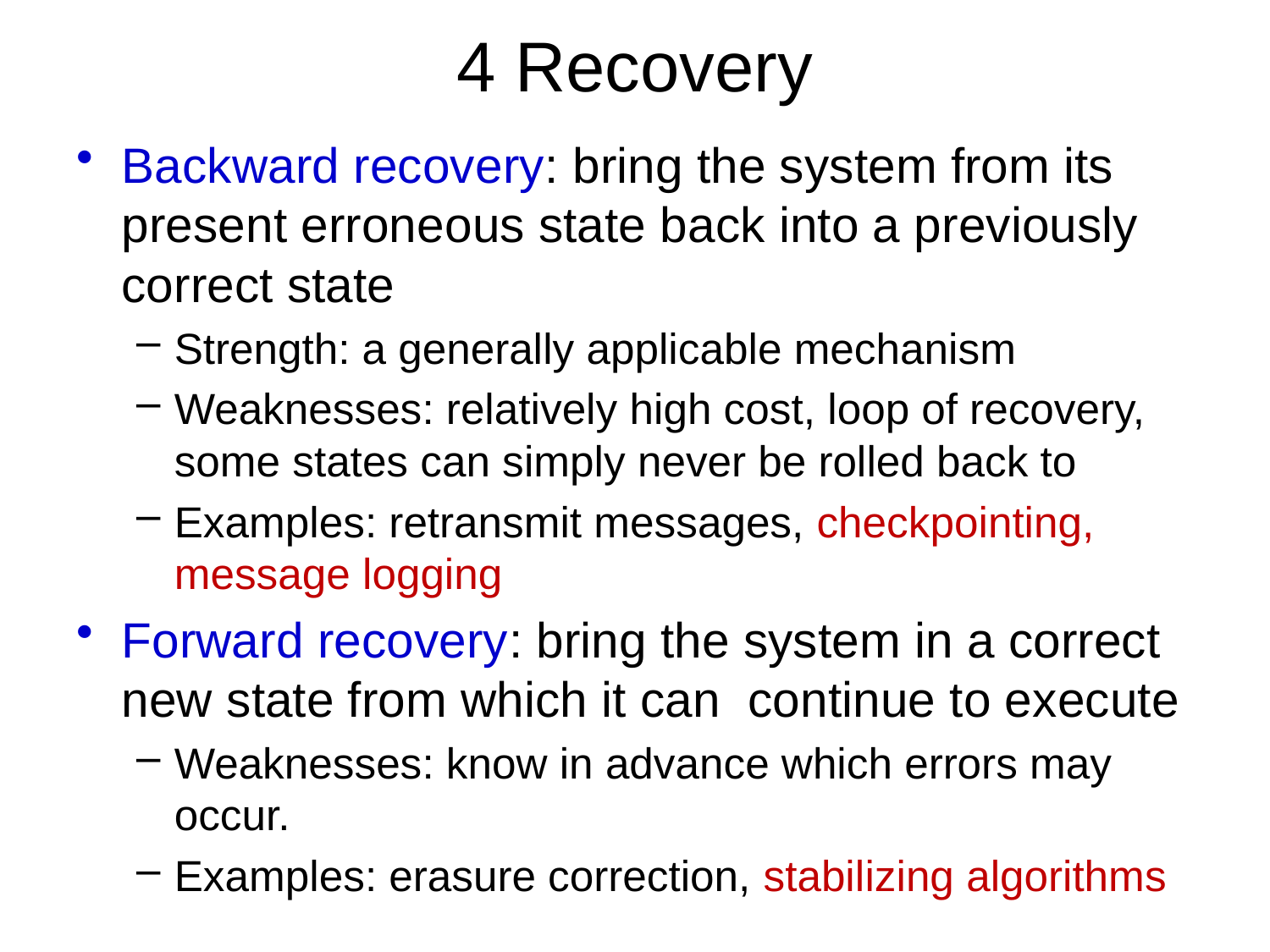

# 4 Recovery
Backward recovery: bring the system from its present erroneous state back into a previously correct state
Strength: a generally applicable mechanism
Weaknesses: relatively high cost, loop of recovery, some states can simply never be rolled back to
Examples: retransmit messages, checkpointing, message logging
Forward recovery: bring the system in a correct new state from which it can  continue to execute
Weaknesses: know in advance which errors may occur.
Examples: erasure correction, stabilizing algorithms